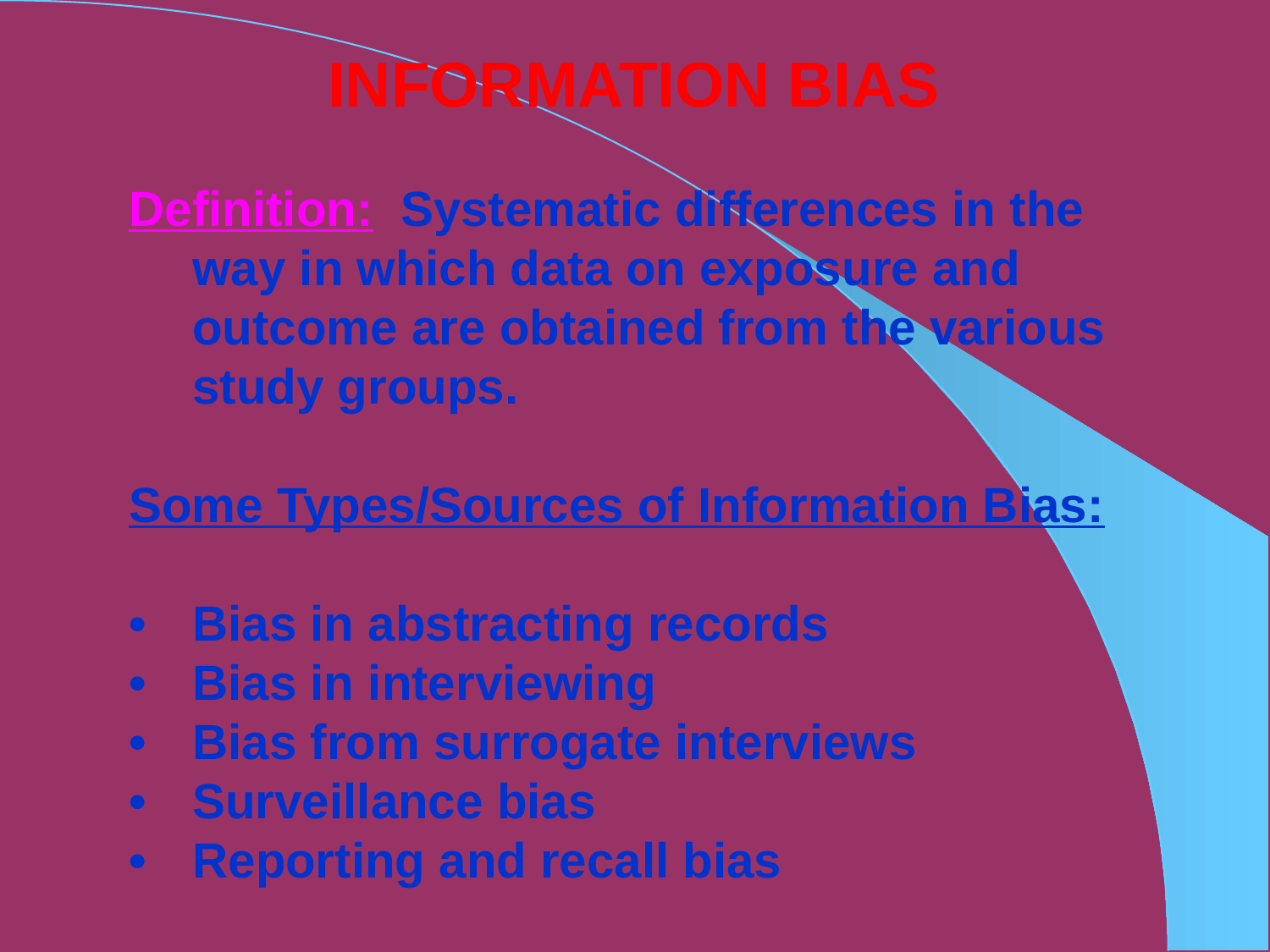

INFORMATION BIAS
Definition:  Systematic differences in the way in which data on exposure and outcome are obtained from the various study groups.

Some Types/Sources of Information Bias:

•	Bias in abstracting records
•	Bias in interviewing
•	Bias from surrogate interviews
•	Surveillance bias
•	Reporting and recall bias